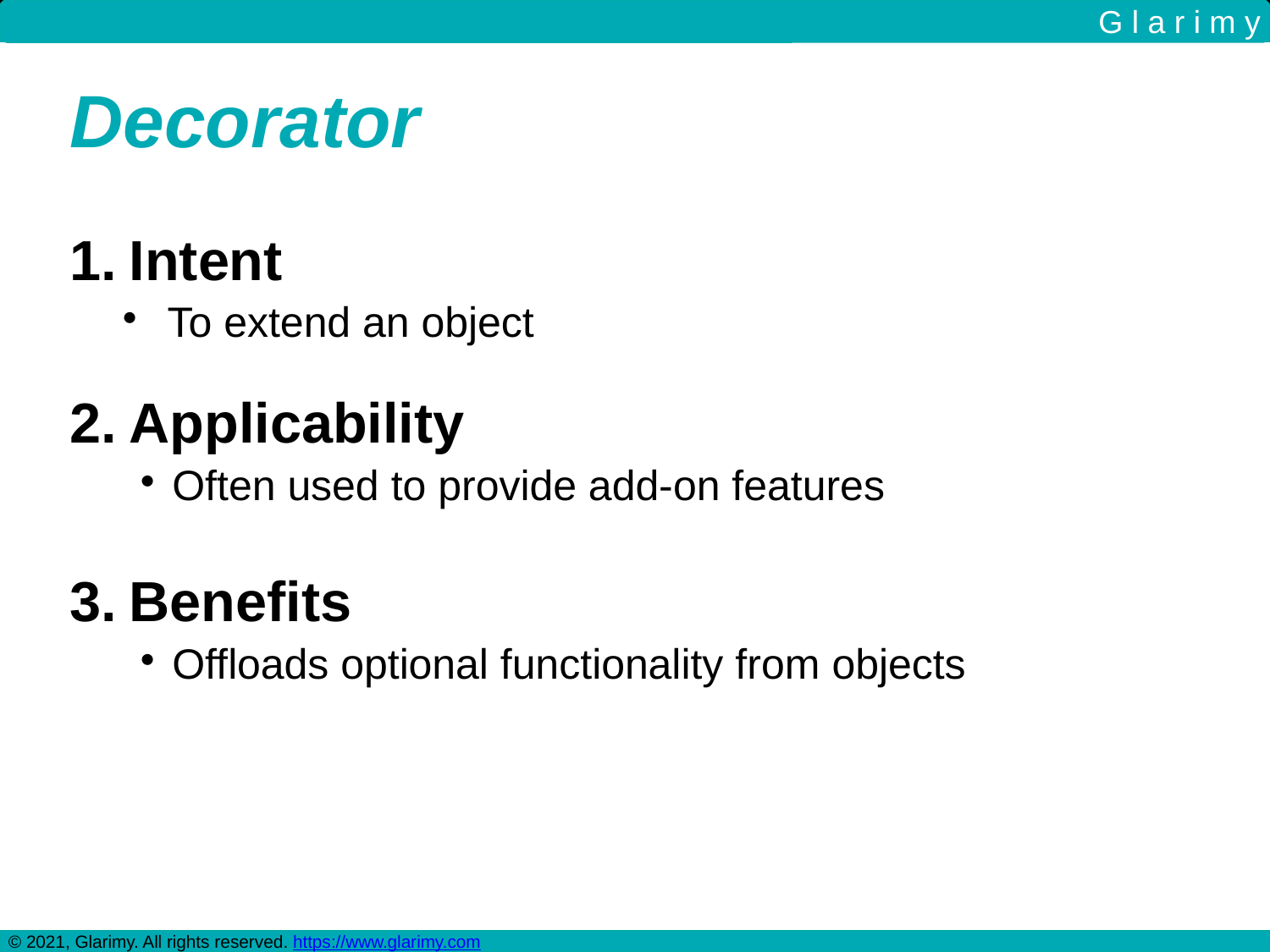

G l a r i m y

Decorator
Intent
To extend an object

Applicability
Often used to provide add-on features

Benefits
Offloads optional functionality from objects
© 2021, Glarimy. All rights reserved. https://www.glarimy.com